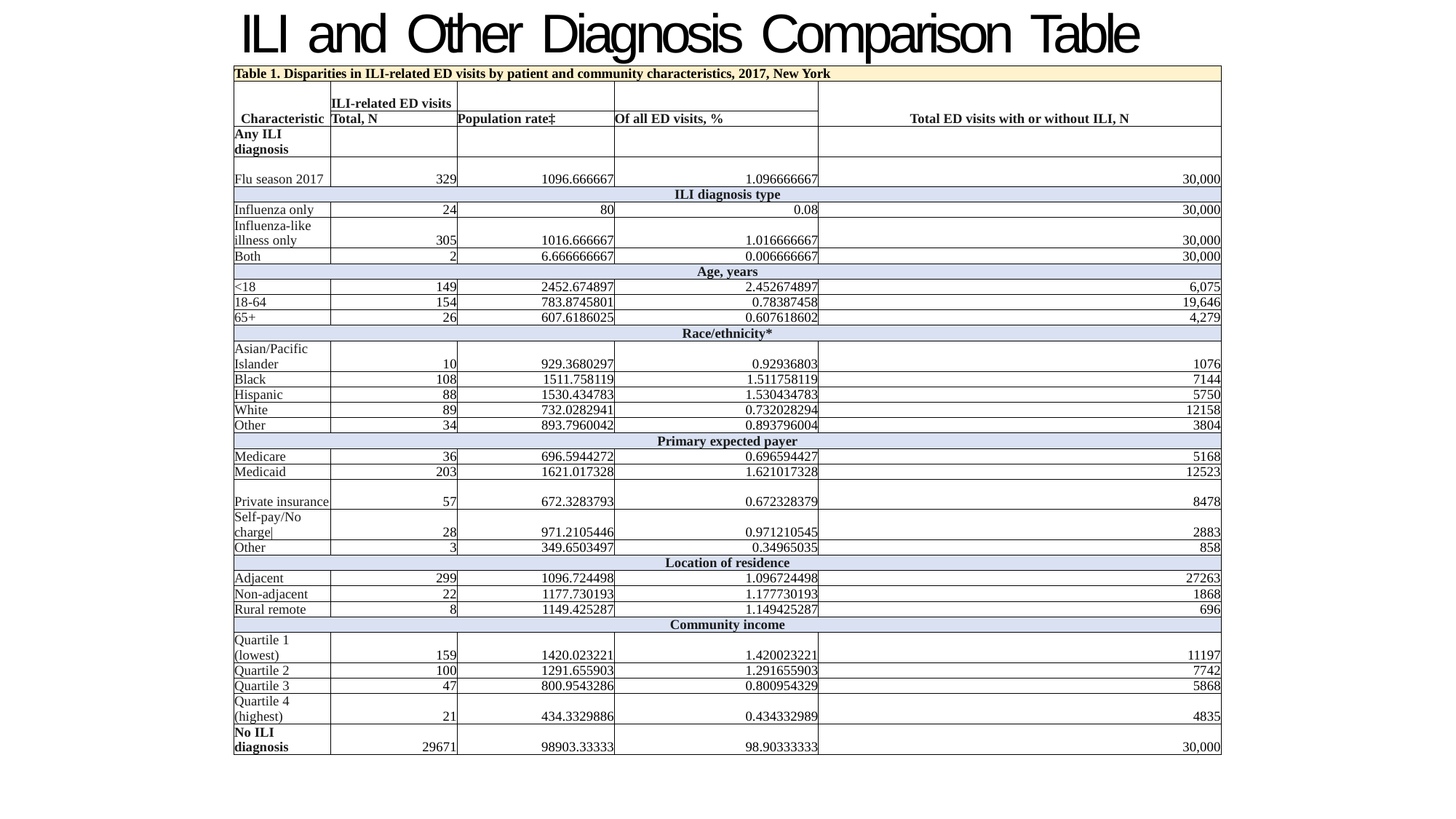

# ILI  and  Other  Diagnosis  Comparison  Table
| Table 1. Disparities in ILI-related ED visits by patient and community characteristics, 2017, New York |  |  |  |  |
| --- | --- | --- | --- | --- |
| Characteristic | ILI-related ED visits |  |  | Total ED visits with or without ILI, N |
|  | Total, N | Population rate‡ | Of all ED visits, % |  |
| Any ILI diagnosis |  |  |  |  |
| Flu season 2017 | 329 | 1096.666667 | 1.096666667 | 30,000 |
| ILI diagnosis type |  |  |  |  |
| Influenza only | 24 | 80 | 0.08 | 30,000 |
| Influenza-like illness only | 305 | 1016.666667 | 1.016666667 | 30,000 |
| Both | 2 | 6.666666667 | 0.006666667 | 30,000 |
| Age, years |  |  |  |  |
| <18 | 149 | 2452.674897 | 2.452674897 | 6,075 |
| 18-64 | 154 | 783.8745801 | 0.78387458 | 19,646 |
| 65+ | 26 | 607.6186025 | 0.607618602 | 4,279 |
| Race/ethnicity\* |  |  |  |  |
| Asian/Pacific Islander | 10 | 929.3680297 | 0.92936803 | 1076 |
| Black | 108 | 1511.758119 | 1.511758119 | 7144 |
| Hispanic | 88 | 1530.434783 | 1.530434783 | 5750 |
| White | 89 | 732.0282941 | 0.732028294 | 12158 |
| Other | 34 | 893.7960042 | 0.893796004 | 3804 |
| Primary expected payer |  |  |  |  |
| Medicare | 36 | 696.5944272 | 0.696594427 | 5168 |
| Medicaid | 203 | 1621.017328 | 1.621017328 | 12523 |
| Private insurance | 57 | 672.3283793 | 0.672328379 | 8478 |
| Self-pay/No charge| | 28 | 971.2105446 | 0.971210545 | 2883 |
| Other | 3 | 349.6503497 | 0.34965035 | 858 |
| Location of residence |  |  |  |  |
| Adjacent | 299 | 1096.724498 | 1.096724498 | 27263 |
| Non-adjacent | 22 | 1177.730193 | 1.177730193 | 1868 |
| Rural remote | 8 | 1149.425287 | 1.149425287 | 696 |
| Community income |  |  |  |  |
| Quartile 1 (lowest) | 159 | 1420.023221 | 1.420023221 | 11197 |
| Quartile 2 | 100 | 1291.655903 | 1.291655903 | 7742 |
| Quartile 3 | 47 | 800.9543286 | 0.800954329 | 5868 |
| Quartile 4 (highest) | 21 | 434.3329886 | 0.434332989 | 4835 |
| No ILI diagnosis | 29671 | 98903.33333 | 98.90333333 | 30,000 |